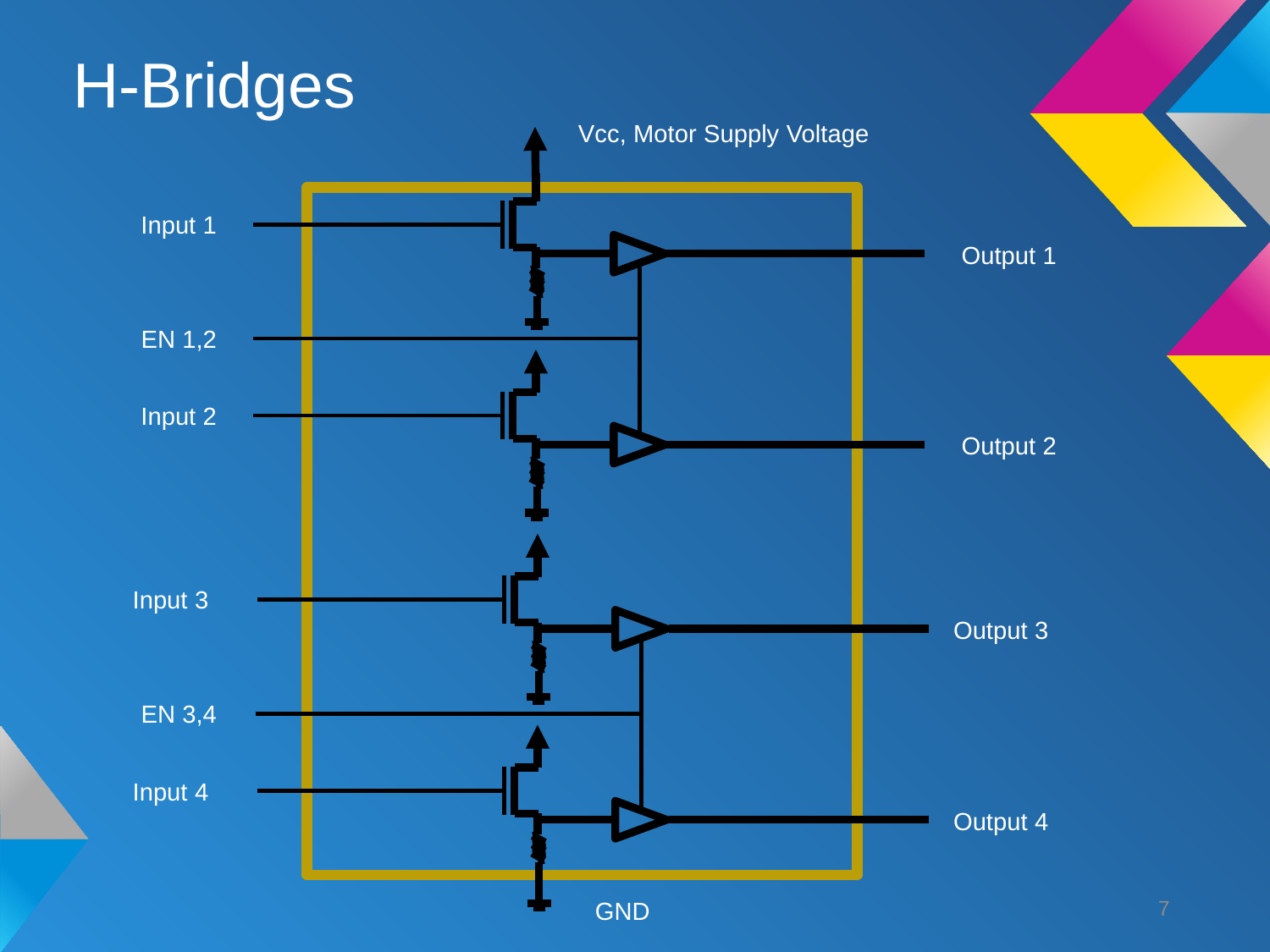

# H-Bridges
Vcc, Motor Supply Voltage

Input 1

Output 1
EN 1,2
Input 2

Output 2
Input 3

Output 3
EN 3,4
Input 4

Output 4
7
GND